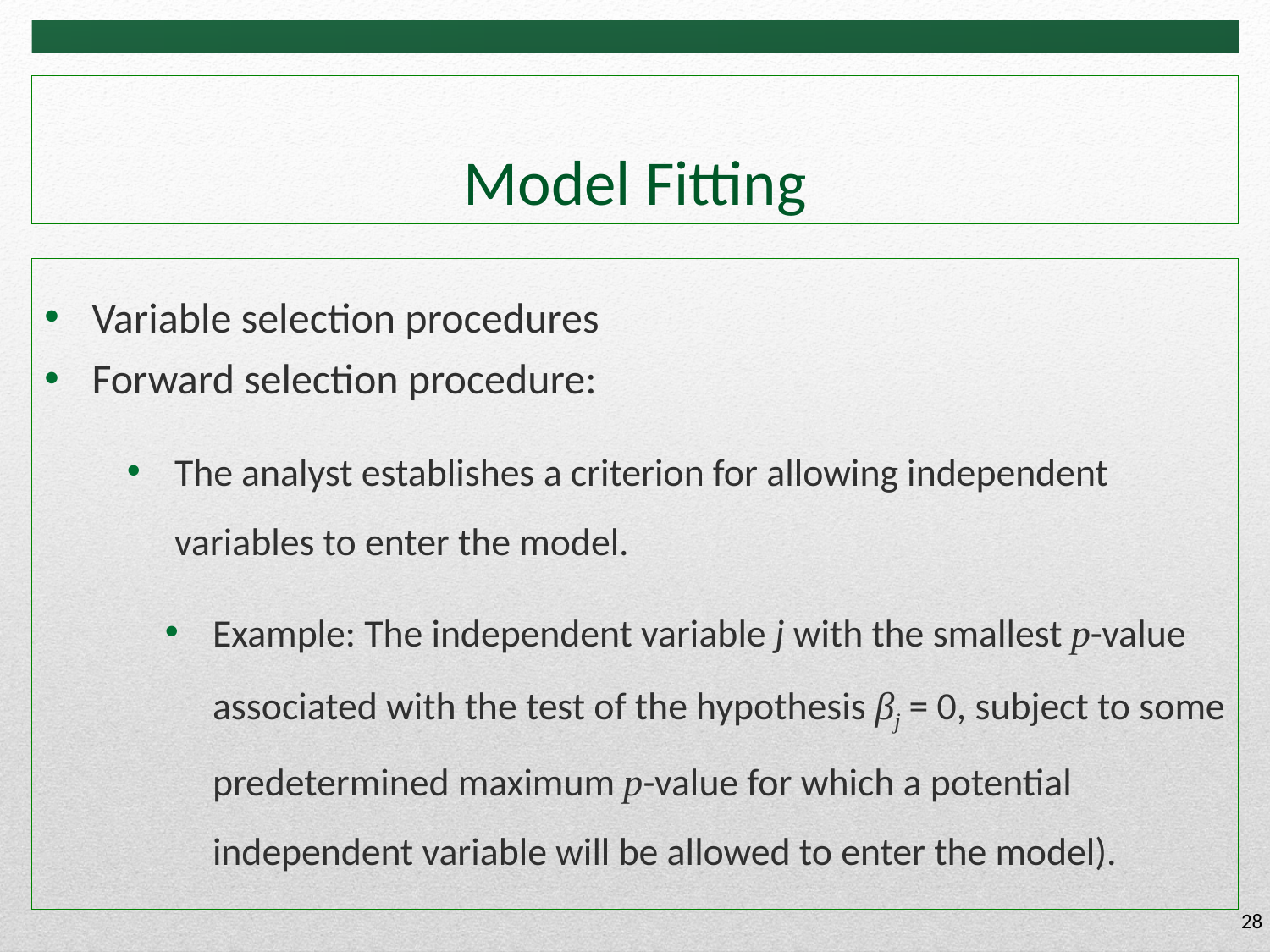

# Model Fitting
Variable selection procedures
Forward selection procedure:
The analyst establishes a criterion for allowing independent variables to enter the model.
Example: The independent variable j with the smallest p-value associated with the test of the hypothesis βj = 0, subject to some predetermined maximum p-value for which a potential independent variable will be allowed to enter the model).

28